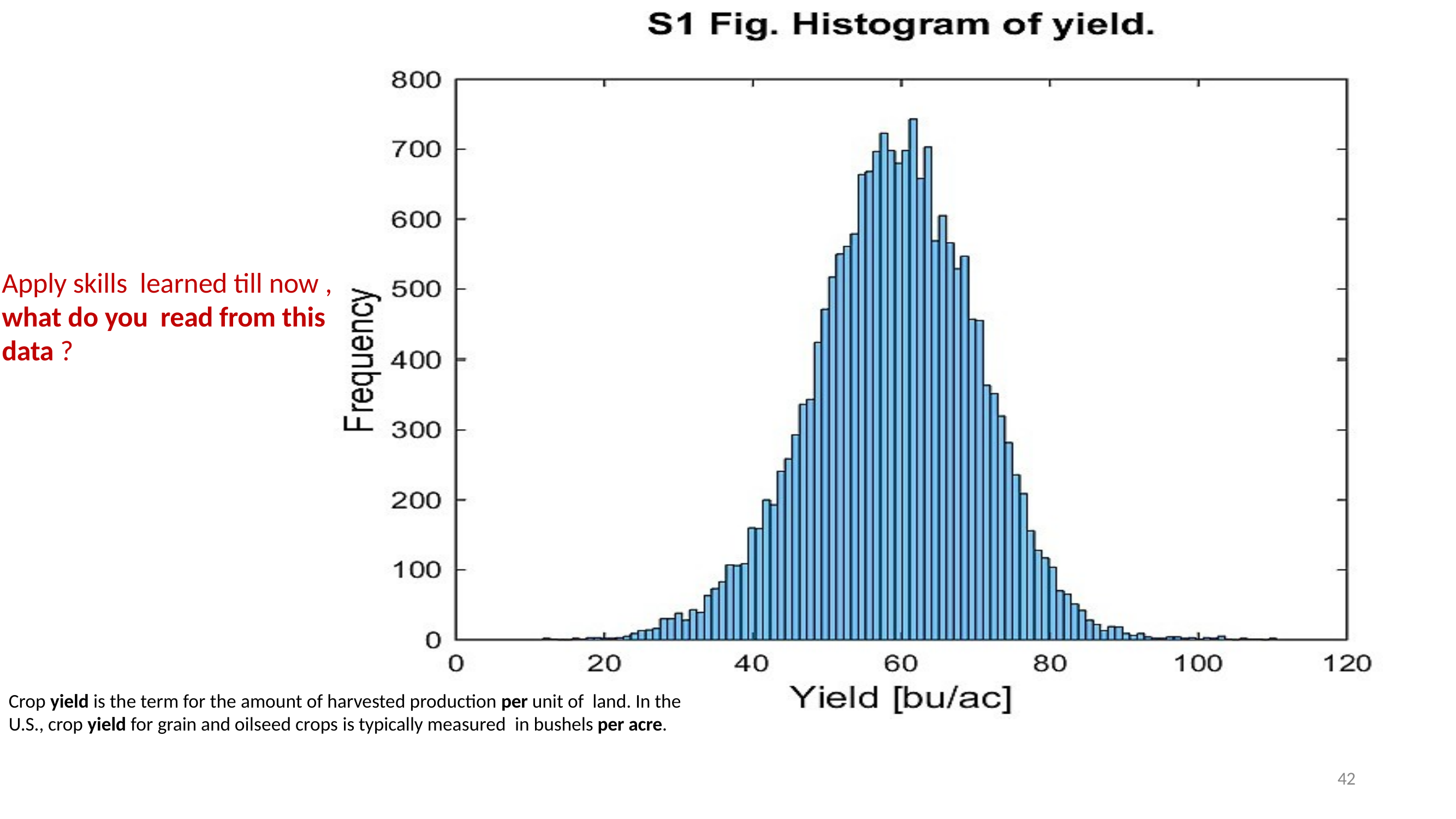

# Apply skills  learned till now ,  what do you  read from this  data ?
Crop yield is the term for the amount of harvested production per unit of  land. In the U.S., crop yield for grain and oilseed crops is typically measured  in bushels per acre.
42